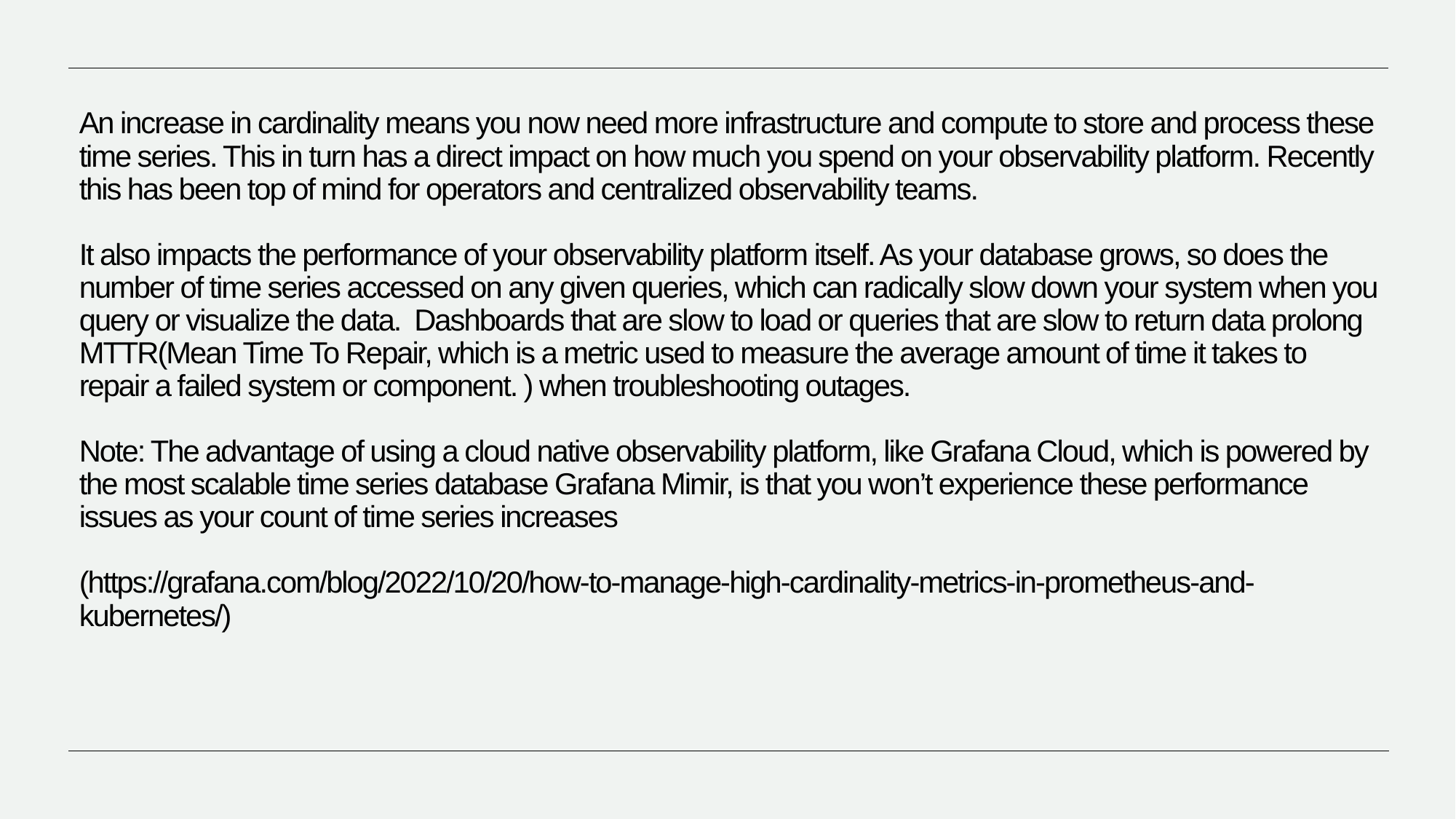

# An increase in cardinality means you now need more infrastructure and compute to store and process these time series. This in turn has a direct impact on how much you spend on your observability platform. Recently this has been top of mind for operators and centralized observability teams. It also impacts the performance of your observability platform itself. As your database grows, so does the number of time series accessed on any given queries, which can radically slow down your system when you query or visualize the data.  Dashboards that are slow to load or queries that are slow to return data prolong MTTR(Mean Time To Repair, which is a metric used to measure the average amount of time it takes to repair a failed system or component. ) when troubleshooting outages. Note: The advantage of using a cloud native observability platform, like Grafana Cloud, which is powered by the most scalable time series database Grafana Mimir, is that you won’t experience these performance issues as your count of time series increases (https://grafana.com/blog/2022/10/20/how-to-manage-high-cardinality-metrics-in-prometheus-and-kubernetes/)